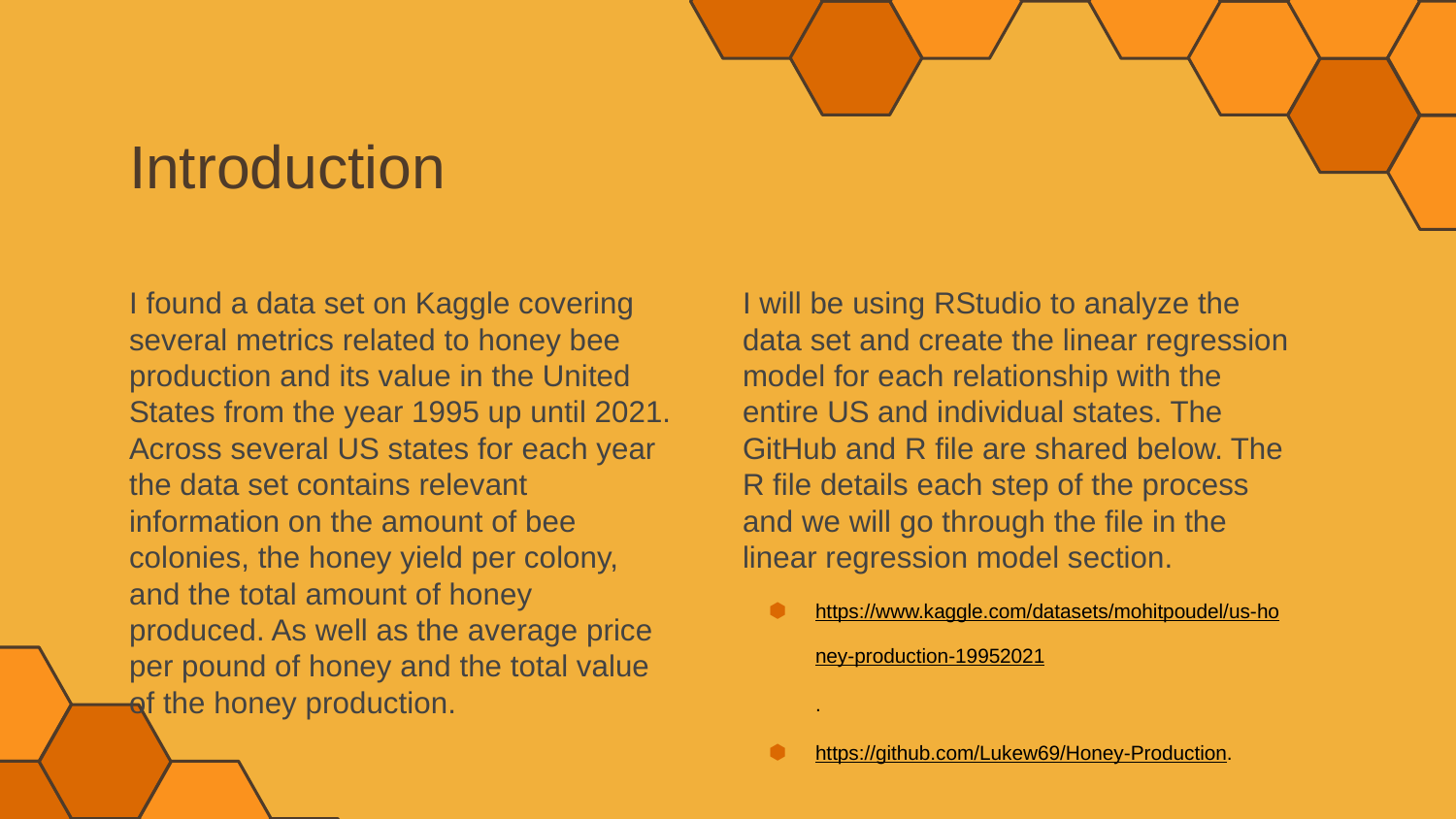

# Introduction
I found a data set on Kaggle covering several metrics related to honey bee production and its value in the United States from the year 1995 up until 2021. Across several US states for each year the data set contains relevant information on the amount of bee colonies, the honey yield per colony, and the total amount of honey produced. As well as the average price per pound of honey and the total value of the honey production.
I will be using RStudio to analyze the data set and create the linear regression model for each relationship with the entire US and individual states. The GitHub and R file are shared below. The R file details each step of the process and we will go through the file in the linear regression model section.
https://www.kaggle.com/datasets/mohitpoudel/us-honey-production-19952021.
https://github.com/Lukew69/Honey-Production.